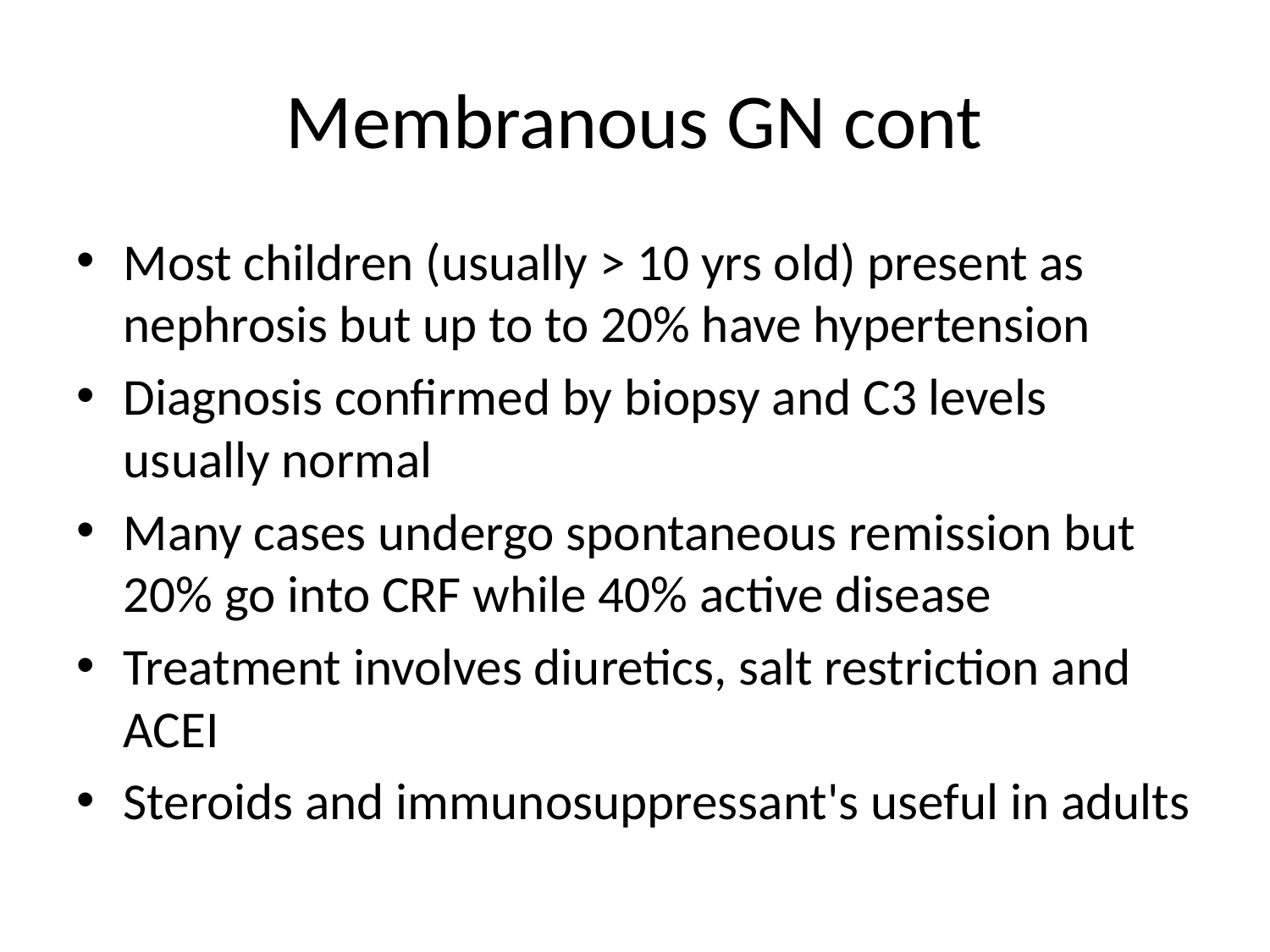

# Membranous GN cont
Most children (usually > 10 yrs old) present as nephrosis but up to to 20% have hypertension
Diagnosis confirmed by biopsy and C3 levels usually normal
Many cases undergo spontaneous remission but 20% go into CRF while 40% active disease
Treatment involves diuretics, salt restriction and ACEI
Steroids and immunosuppressant's useful in adults